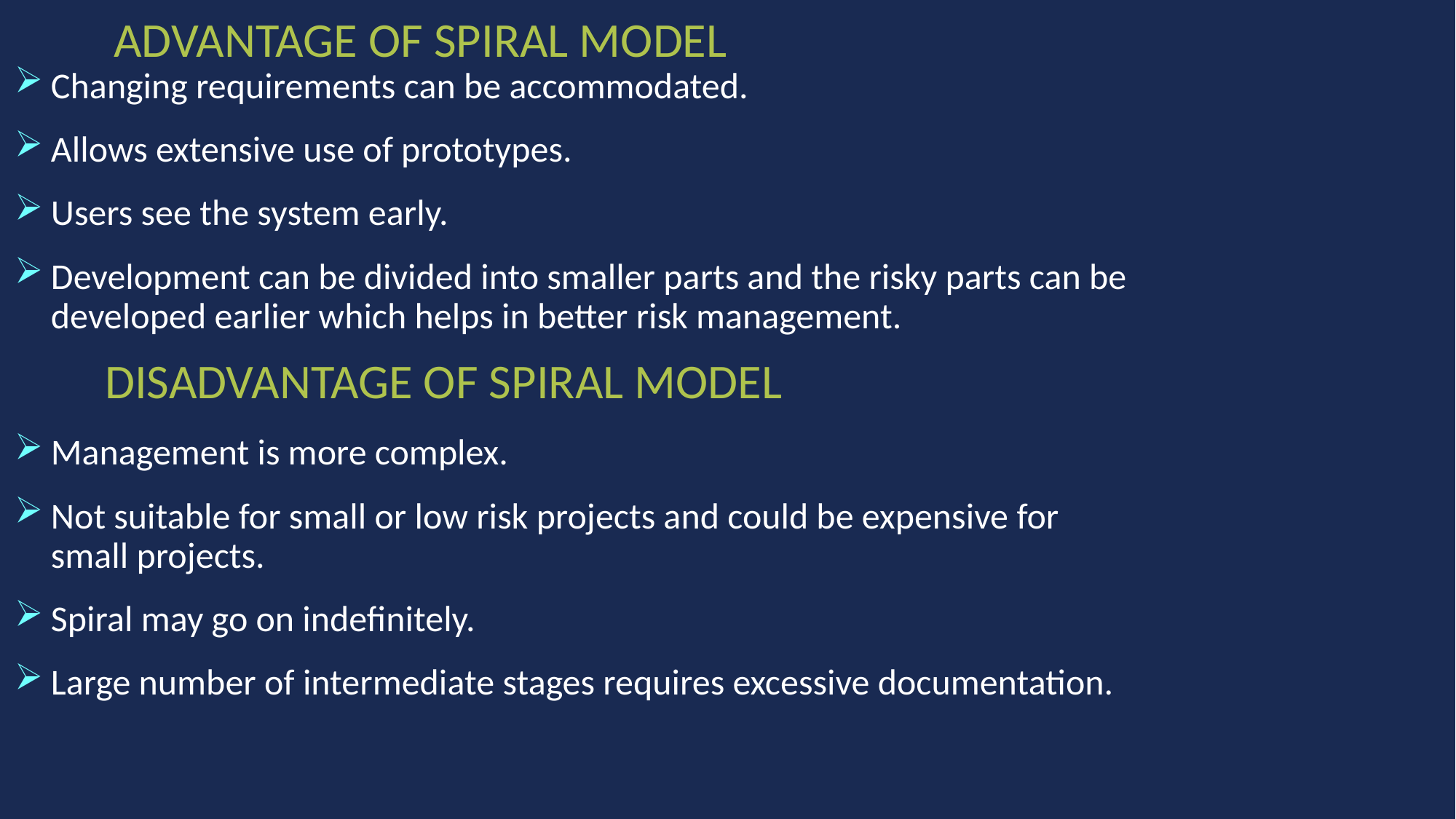

# ADVANTAGE OF SPIRAL MODEL
Changing requirements can be accommodated.
Allows extensive use of prototypes.
Users see the system early.
Development can be divided into smaller parts and the risky parts can be developed earlier which helps in better risk management.
DISADVANTAGE OF SPIRAL MODEL
Management is more complex.
Not suitable for small or low risk projects and could be expensive for small projects.
Spiral may go on indefinitely.
Large number of intermediate stages requires excessive documentation.